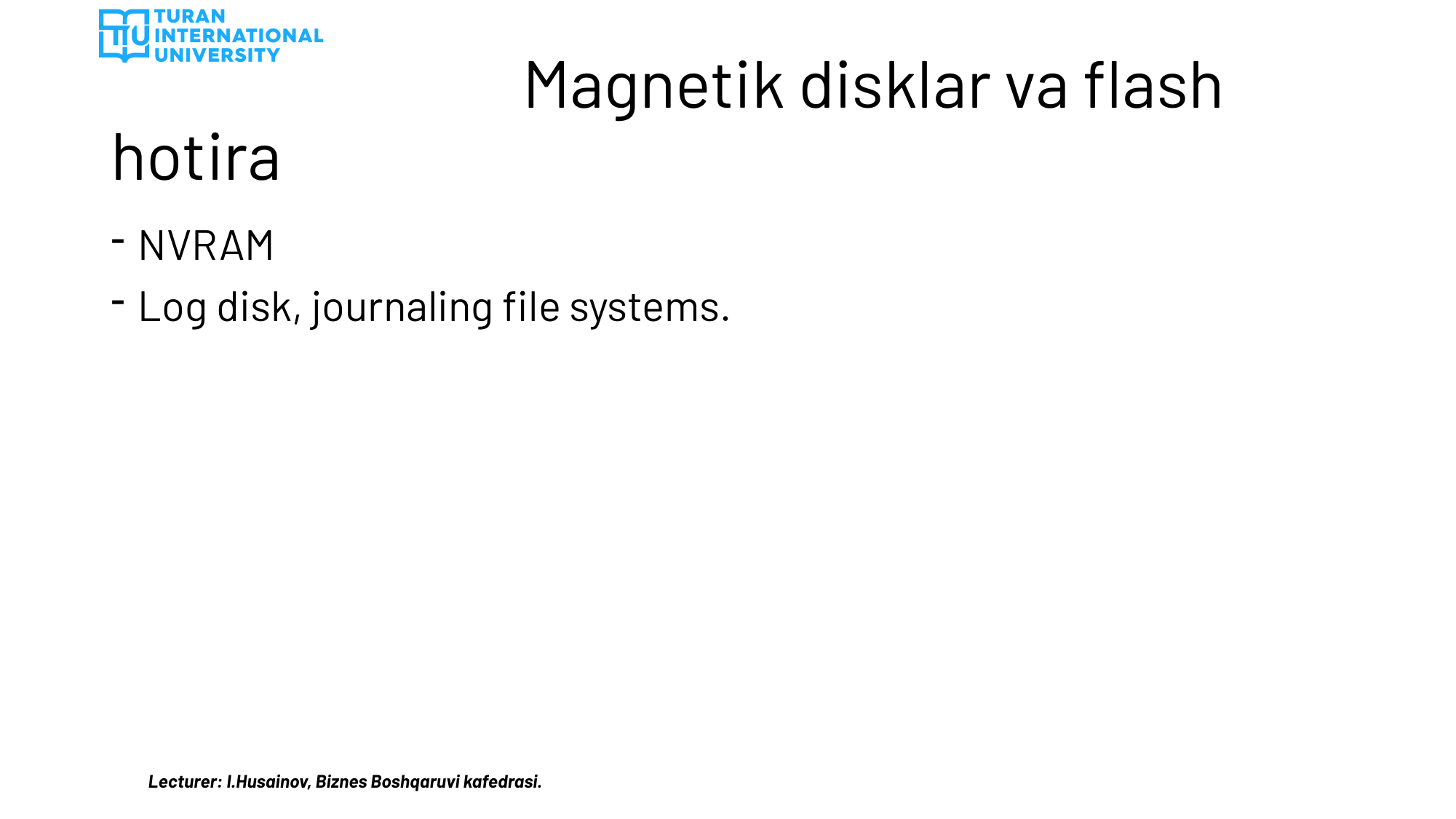

# Magnetik disklar va flash hotira
NVRAM
Log disk, journaling file systems.
Lecturer: I.Husainov, Biznes Boshqaruvi kafedrasi.